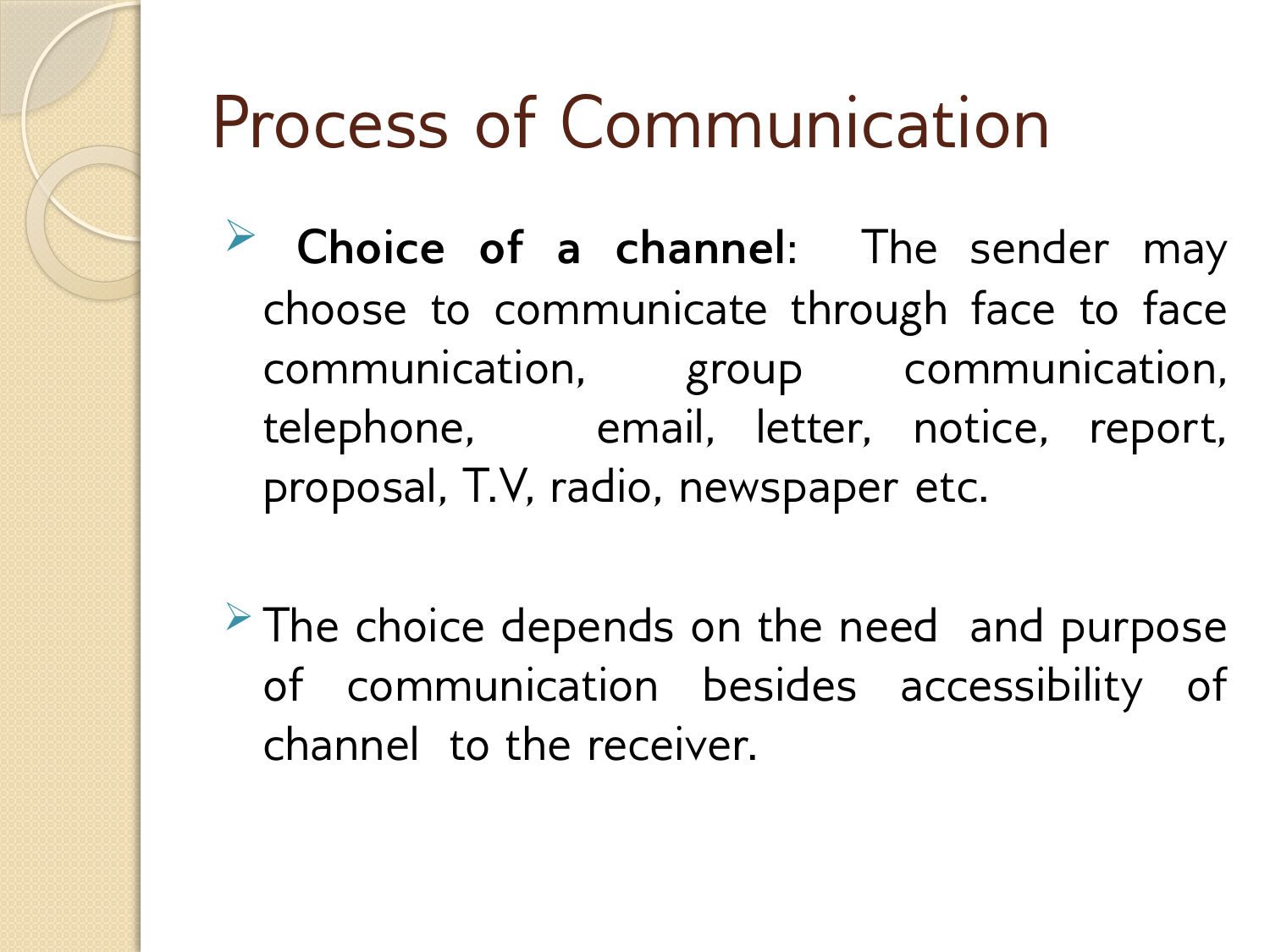

# Process of Communication
 Choice of a channel:  The sender may choose to communicate through face to face communication, group communication, telephone,   email, letter, notice, report, proposal, T.V, radio, newspaper etc.

The choice depends on the need  and purpose of communication besides accessibility of channel  to the receiver.